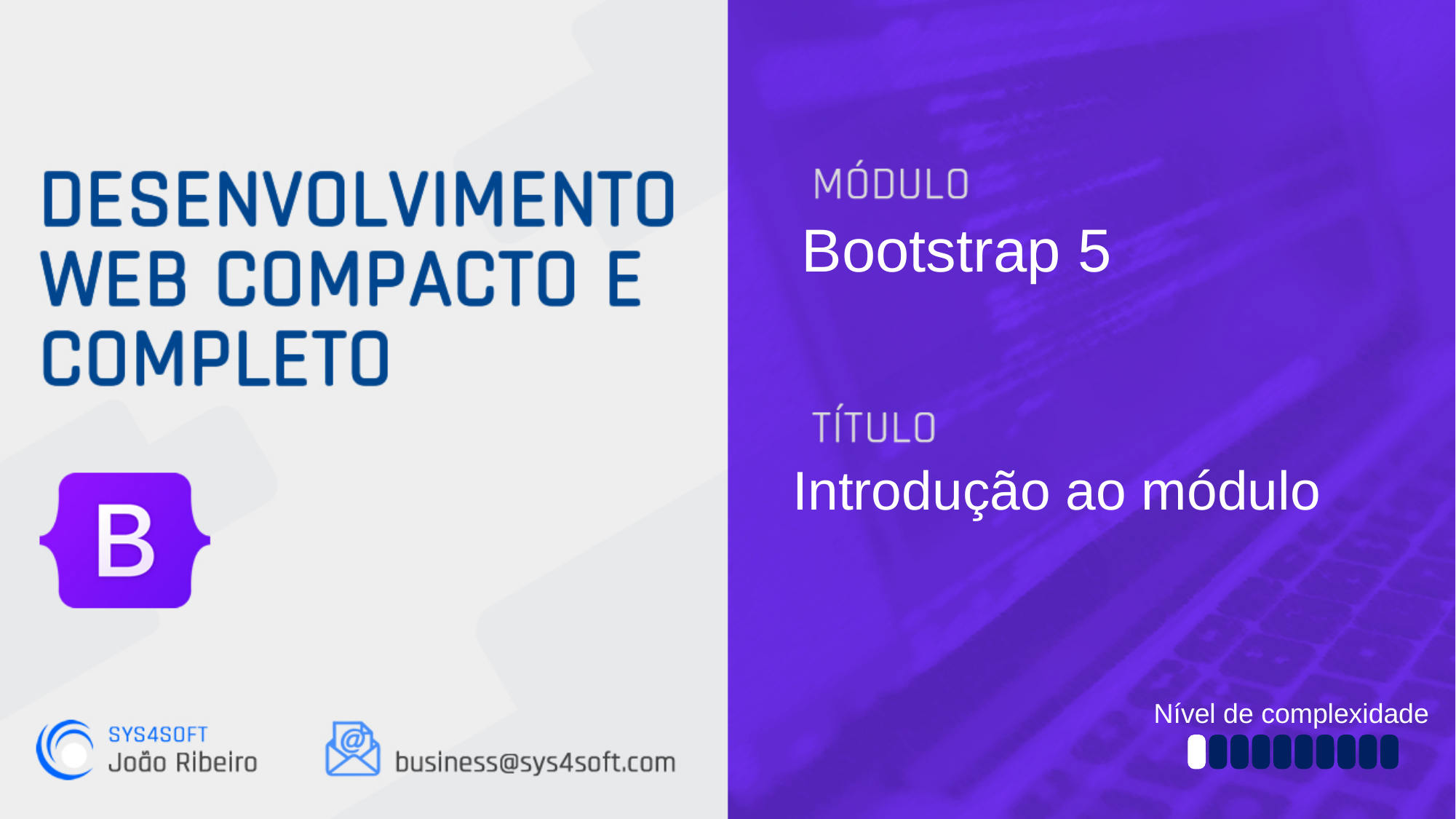

Bootstrap 5
Introdução ao módulo
Nível de complexidade